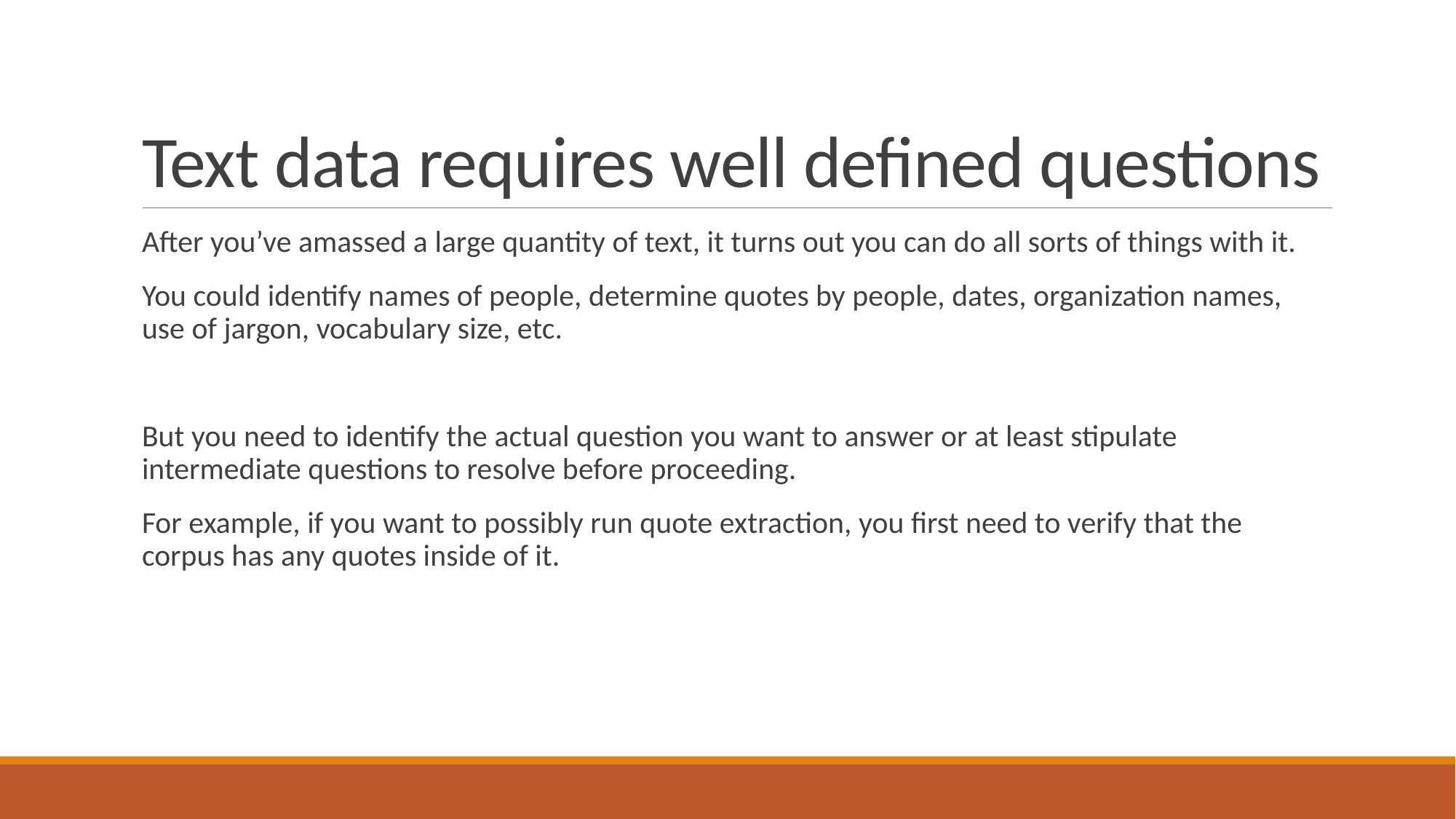

# Text data requires well defined questions
After you’ve amassed a large quantity of text, it turns out you can do all sorts of things with it.
You could identify names of people, determine quotes by people, dates, organization names, use of jargon, vocabulary size, etc.

But you need to identify the actual question you want to answer or at least stipulate intermediate questions to resolve before proceeding.
For example, if you want to possibly run quote extraction, you first need to verify that the corpus has any quotes inside of it.